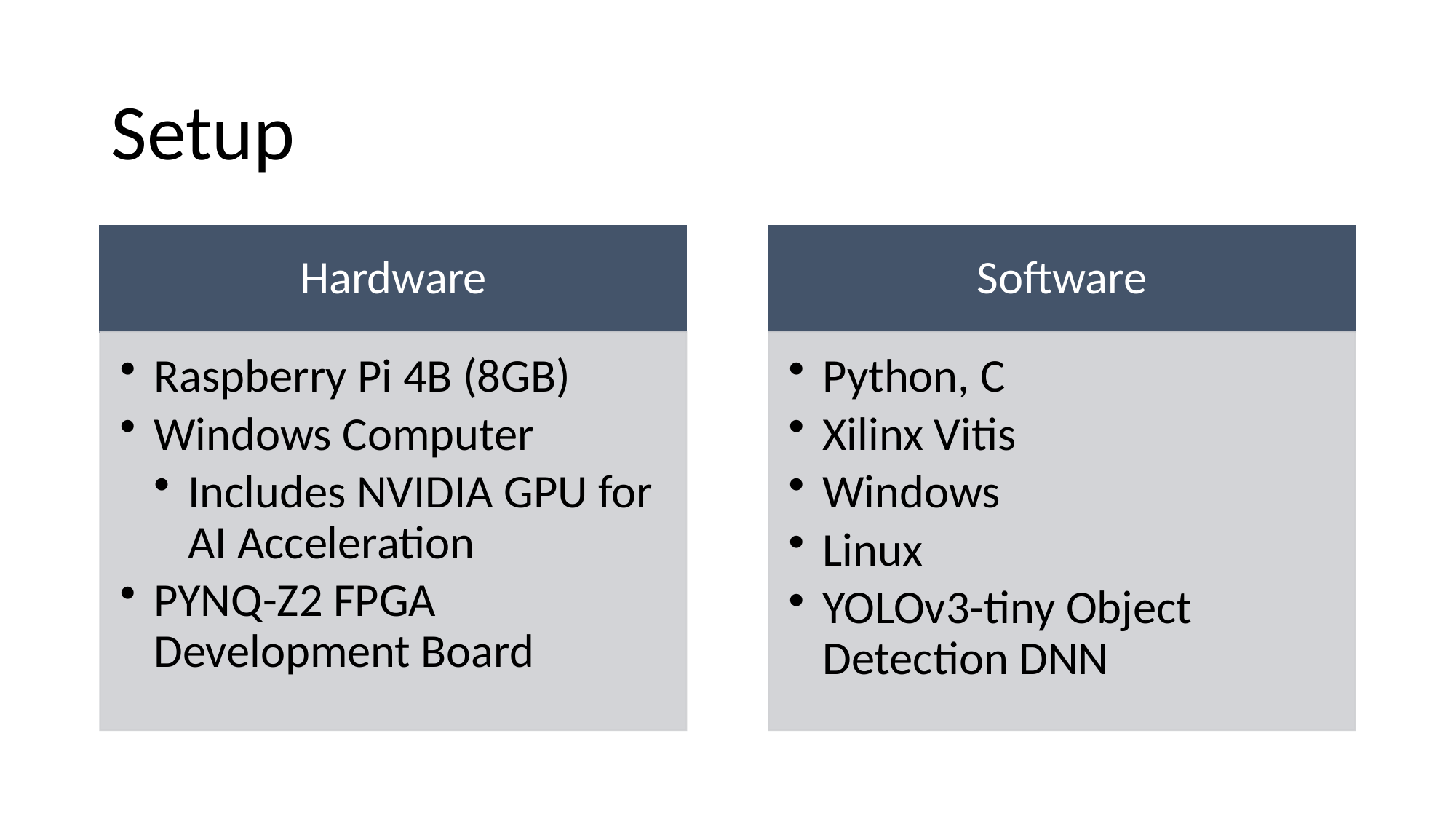

# Setup
Hardware
Raspberry Pi 4B (8GB)
Windows Computer
Includes NVIDIA GPU for AI Acceleration
PYNQ-Z2 FPGA Development Board
Software
Python, C
Xilinx Vitis
Windows
Linux
YOLOv3-tiny Object Detection DNN